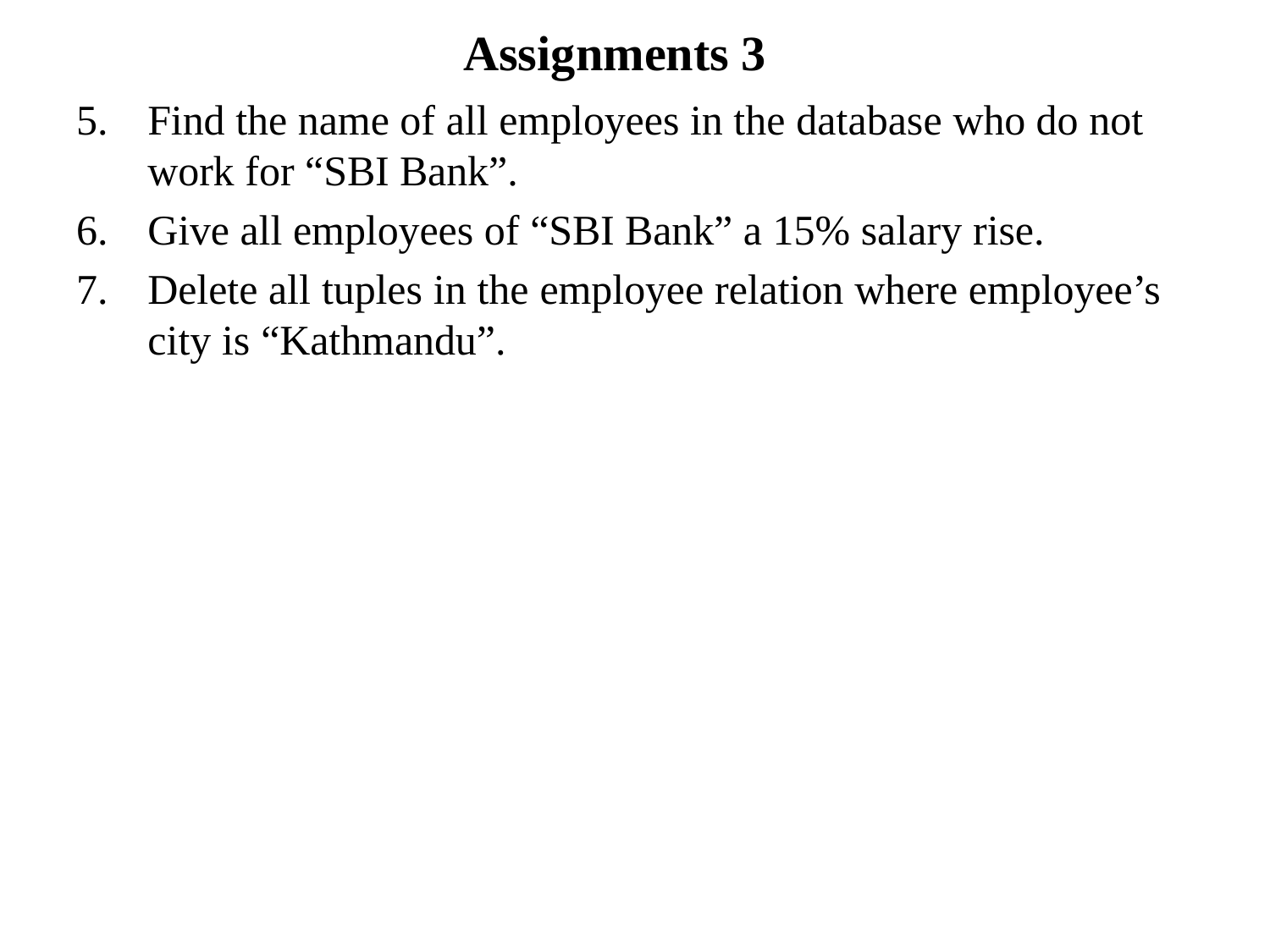

# Assignments 3
Find the name of all employees in the database who do not work for “SBI Bank”.
Give all employees of “SBI Bank” a 15% salary rise.
Delete all tuples in the employee relation where employee’s city is “Kathmandu”.